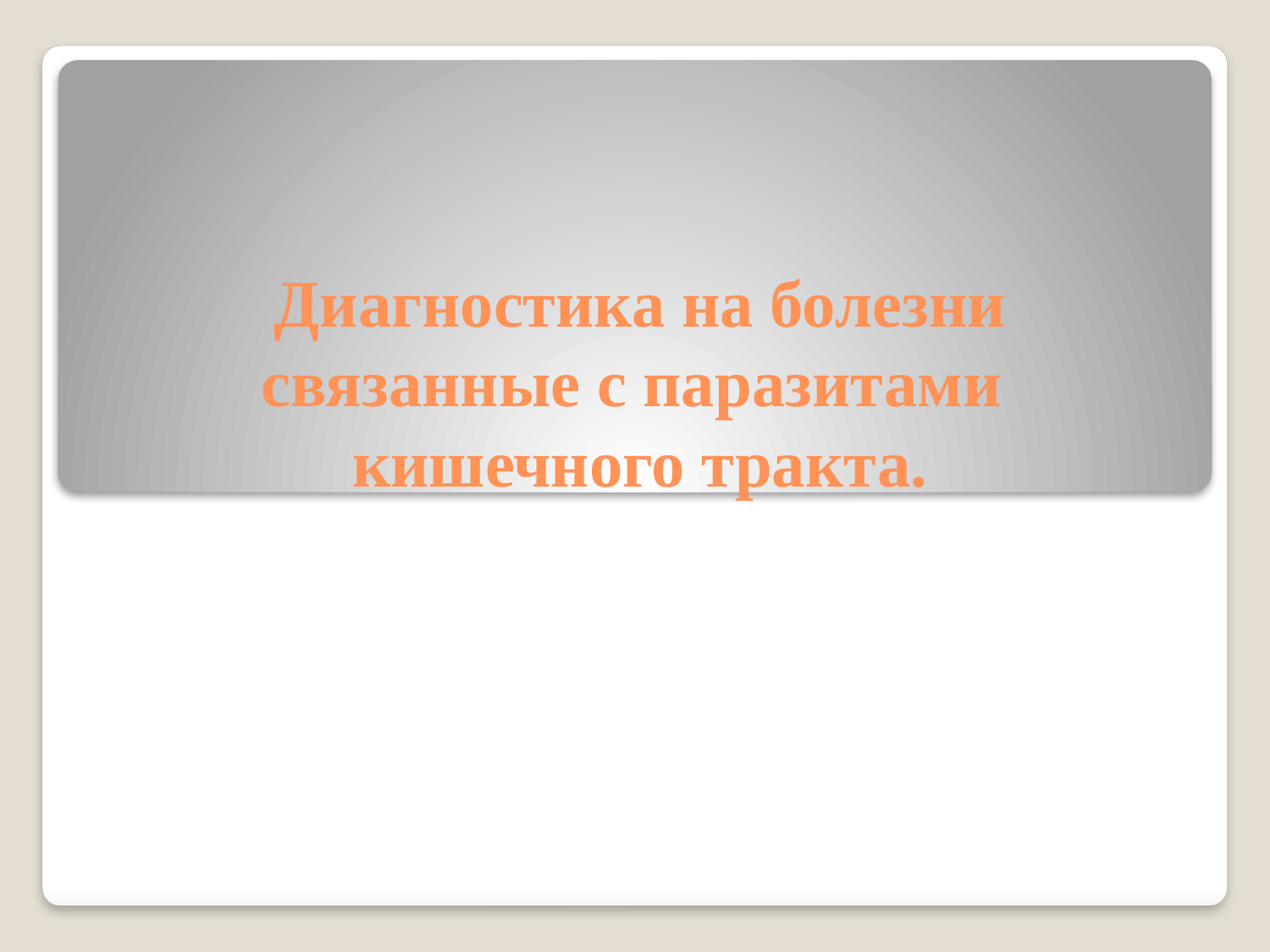

# Диагностика на болезни связанные с паразитами  кишечного тракта.